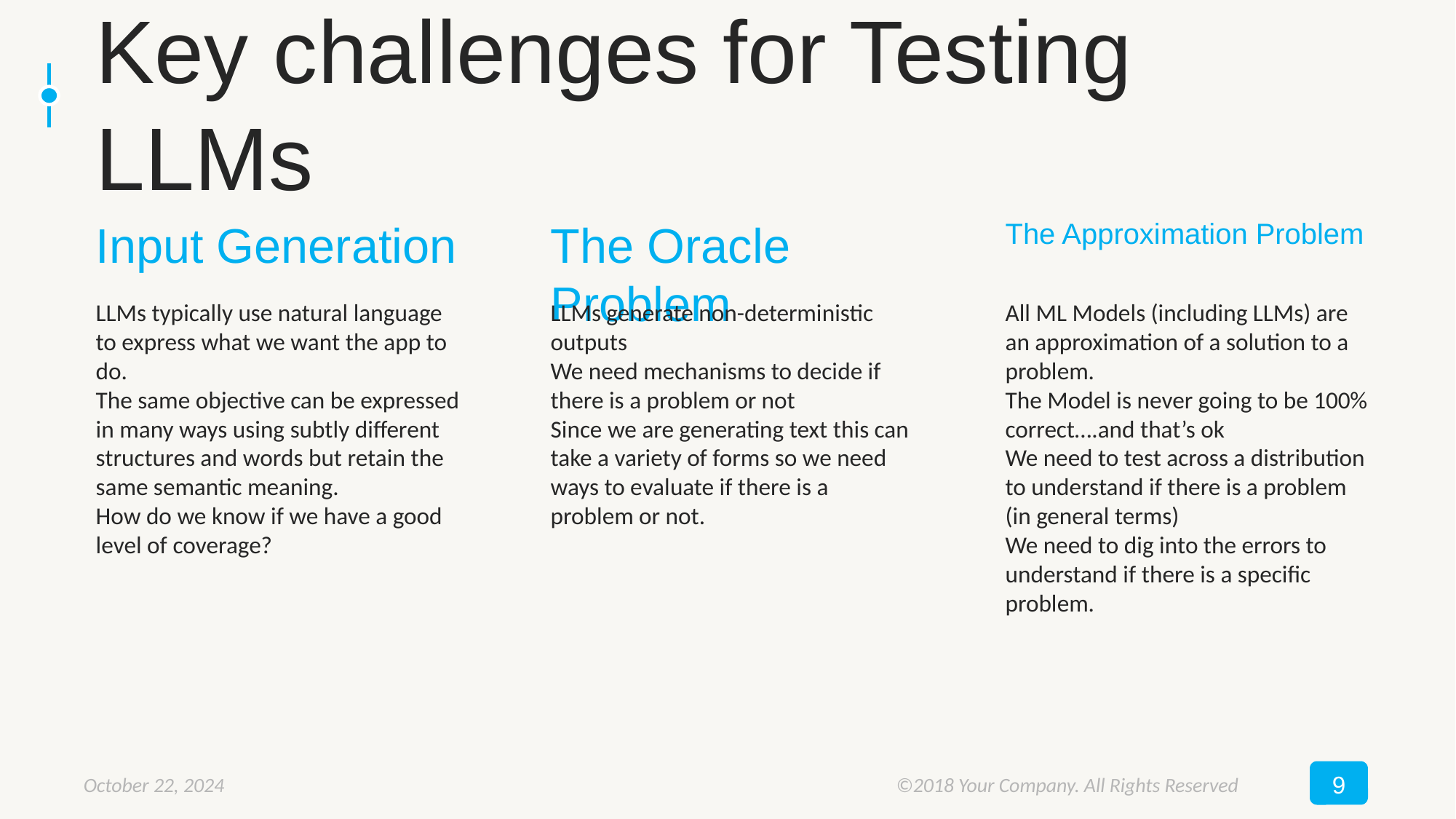

# Key challenges for Testing LLMs
Input Generation
The Oracle Problem
The Approximation Problem
LLMs typically use natural language to express what we want the app to do.
The same objective can be expressed in many ways using subtly different structures and words but retain the same semantic meaning.
How do we know if we have a good level of coverage?
LLMs generate non-deterministic outputs
We need mechanisms to decide if there is a problem or not
Since we are generating text this can take a variety of forms so we need ways to evaluate if there is a problem or not.
All ML Models (including LLMs) are an approximation of a solution to a problem.
The Model is never going to be 100% correct….and that’s ok
We need to test across a distribution to understand if there is a problem (in general terms)
We need to dig into the errors to understand if there is a specific problem.
9
October 22, 2024
©2018 Your Company. All Rights Reserved